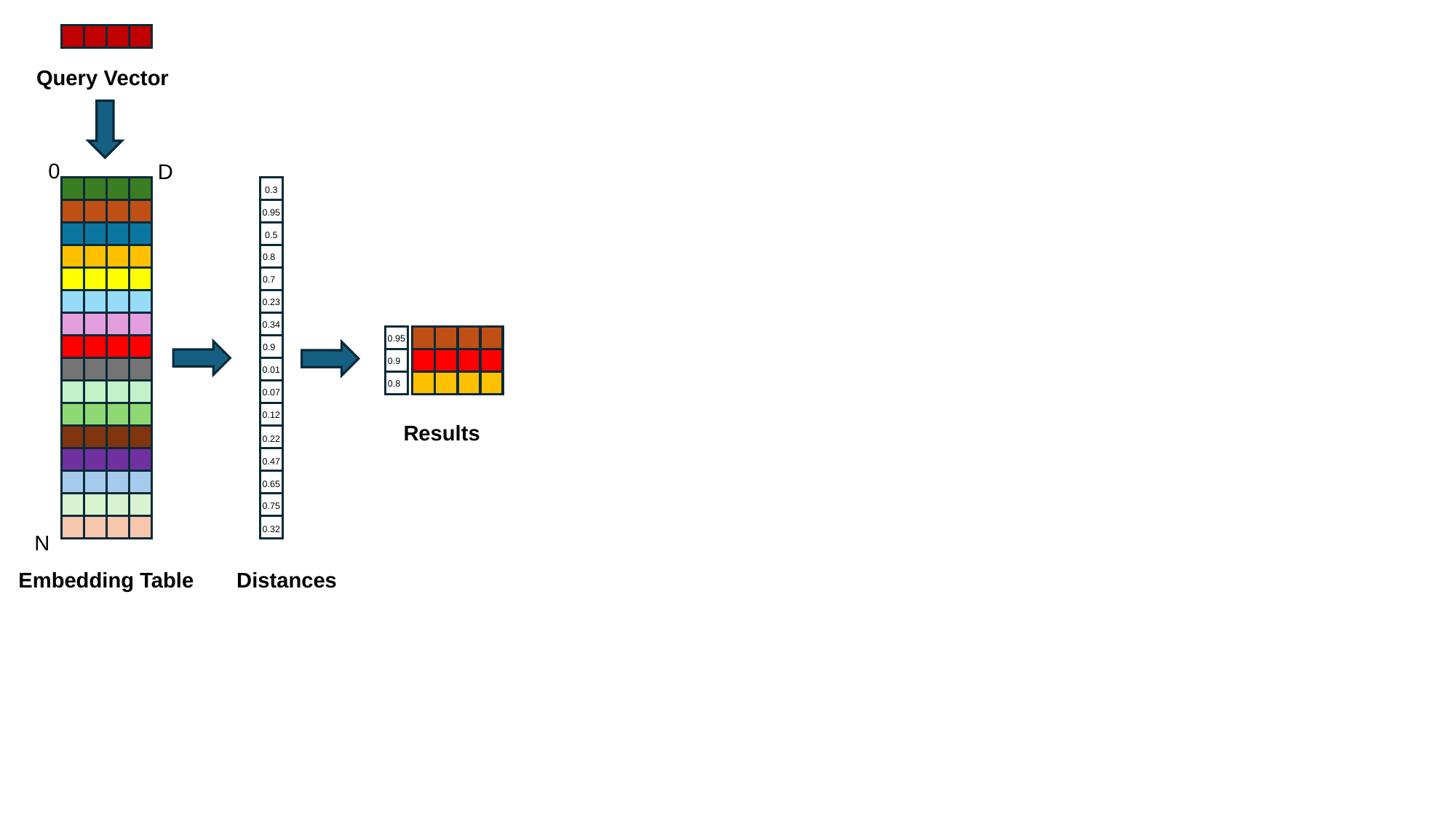

Query Vector

0
D

0.3

0.95

0.5

0.8

0.7

0.23

0.34

0.9

0.01

0.07

0.12

0.22

0.47

0.65

0.75

0.32

0.95

0.9

0.8

Results

N
Embedding Table
Distances